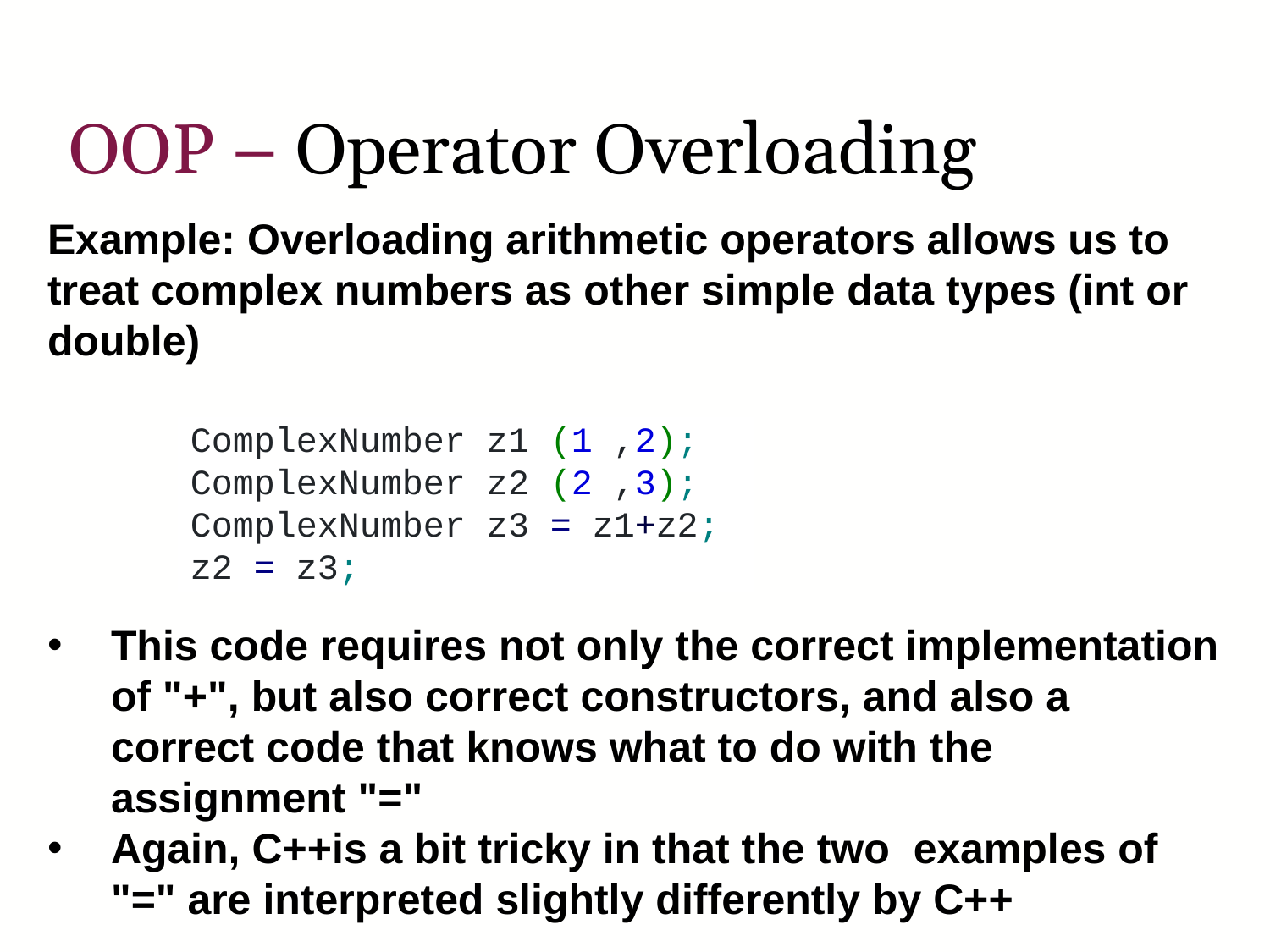

# OOP – Operator Overloading
Example: Overloading arithmetic operators allows us to treat complex numbers as other simple data types (int or double)

This code requires not only the correct implementation of "+", but also correct constructors, and also a correct code that knows what to do with the assignment "="
Again, C++is a bit tricky in that the two  examples of "=" are interpreted slightly differently by C++
ComplexNumber z1 (1 ,2);
ComplexNumber z2 (2 ,3);
ComplexNumber z3 = z1+z2;
z2 = z3;